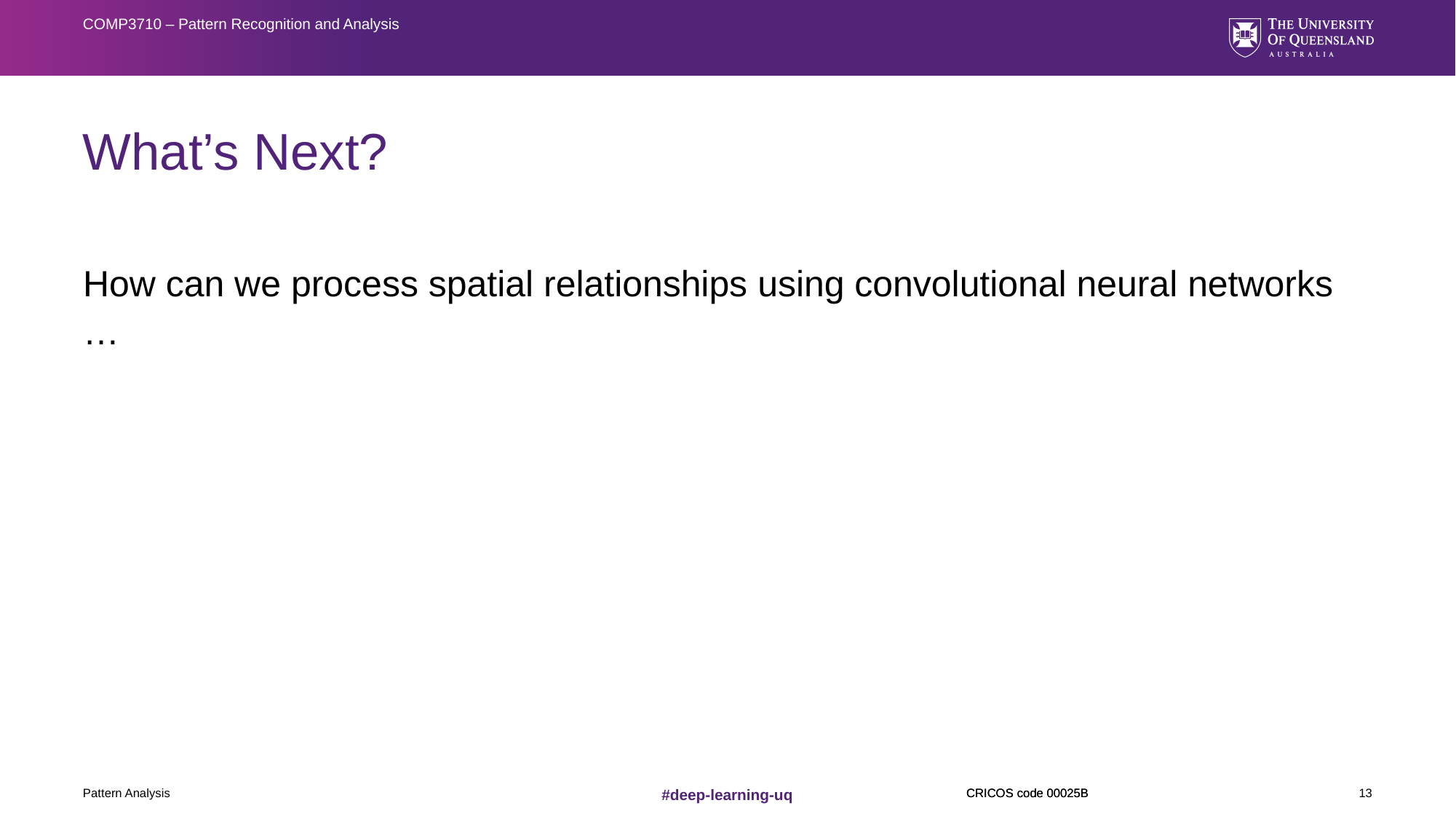

COMP3710 – Pattern Recognition and Analysis
# What’s Next?

How can we process spatial relationships using convolutional neural networks …
Pattern Analysis
13
#deep-learning-uq